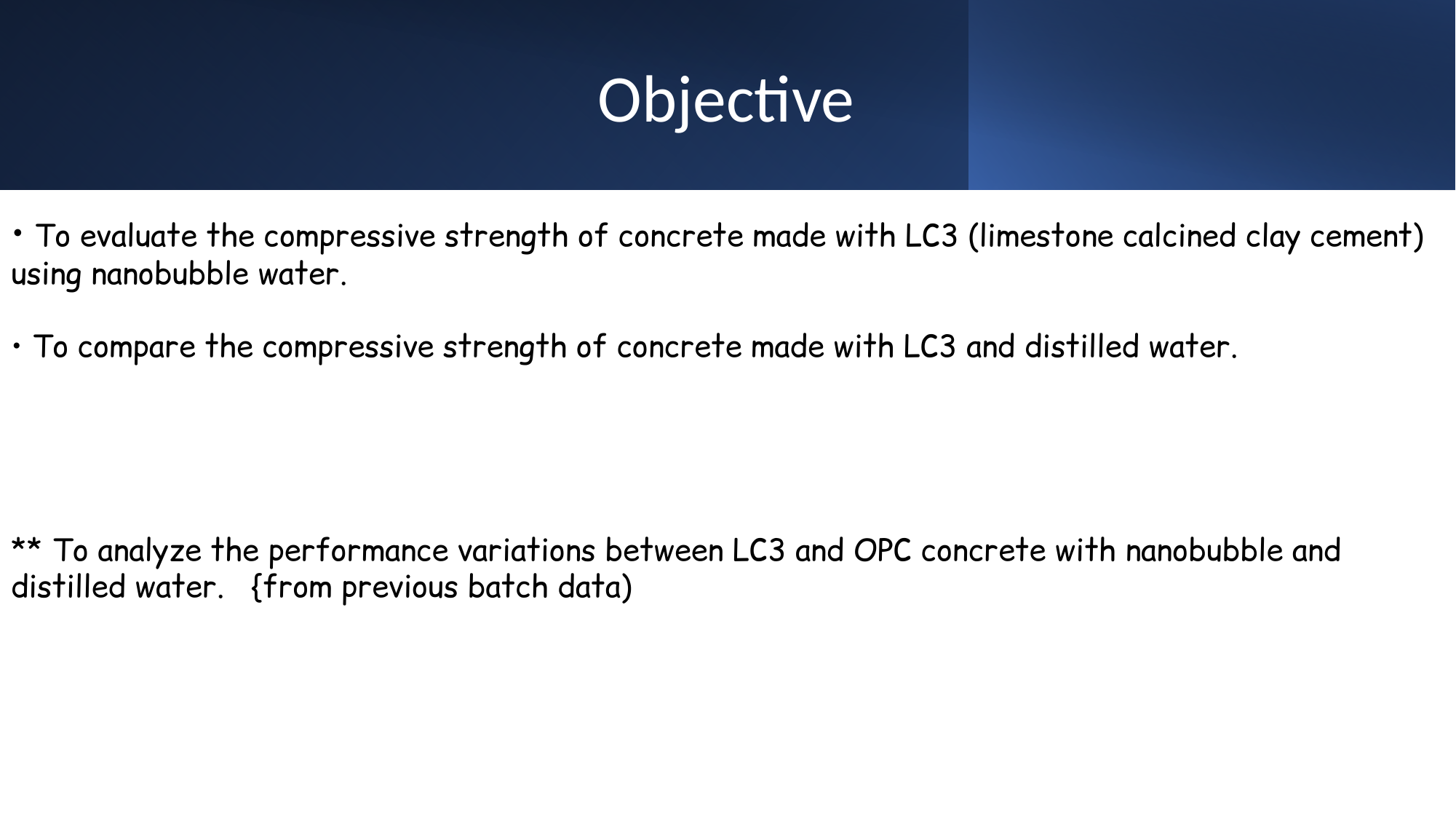

#
Objective
• To evaluate the compressive strength of concrete made with LC3 (limestone calcined clay cement) using nanobubble water.
• To compare the compressive strength of concrete made with LC3 and distilled water.

** To analyze the performance variations between LC3 and OPC concrete with nanobubble and distilled water.   {from previous batch data)

3